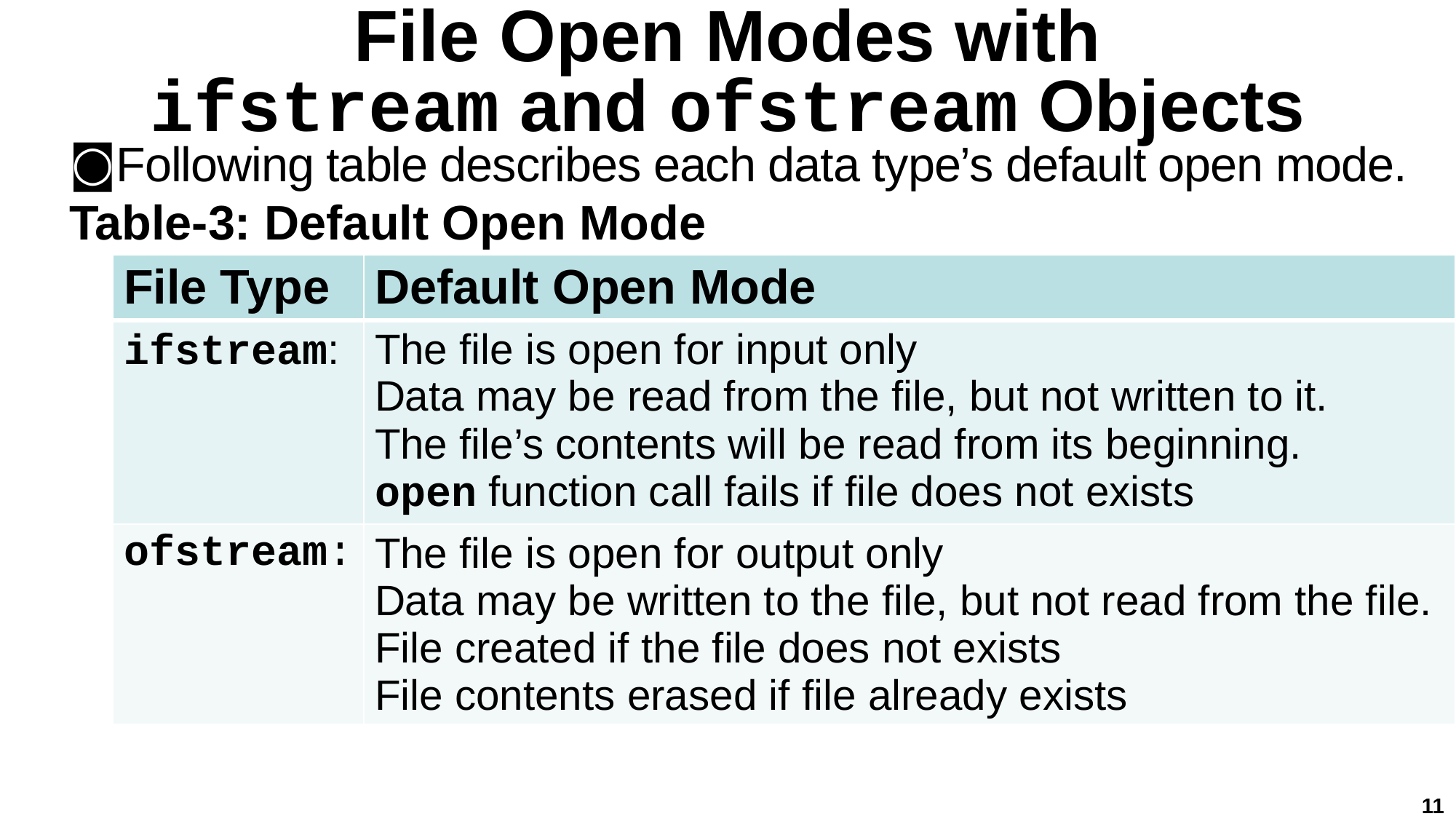

# File Open Modes with ifstream and ofstream Objects
Following table describes each data type’s default open mode.
Table-3: Default Open Mode
| File Type | Default Open Mode |
| --- | --- |
| ifstream: | The file is open for input only Data may be read from the file, but not written to it. The file’s contents will be read from its beginning. open function call fails if file does not exists |
| ofstream: | The file is open for output only Data may be written to the file, but not read from the file. File created if the file does not exists File contents erased if file already exists |
11